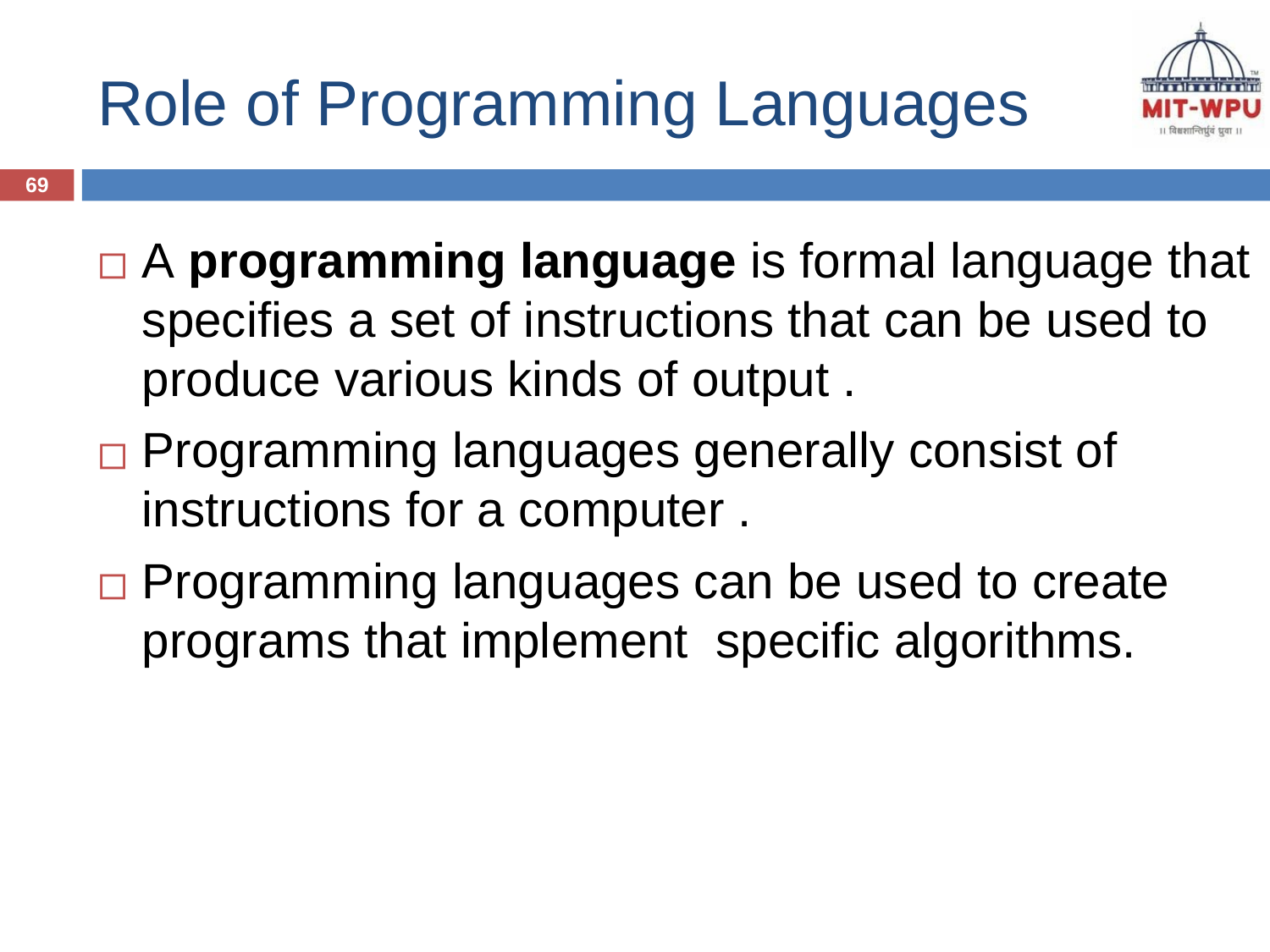

# Role of Programming Languages
69
A programming language is formal language that specifies a set of instructions that can be used to produce various kinds of output .
Programming languages generally consist of instructions for a computer .
Programming languages can be used to create programs that implement  specific algorithms.